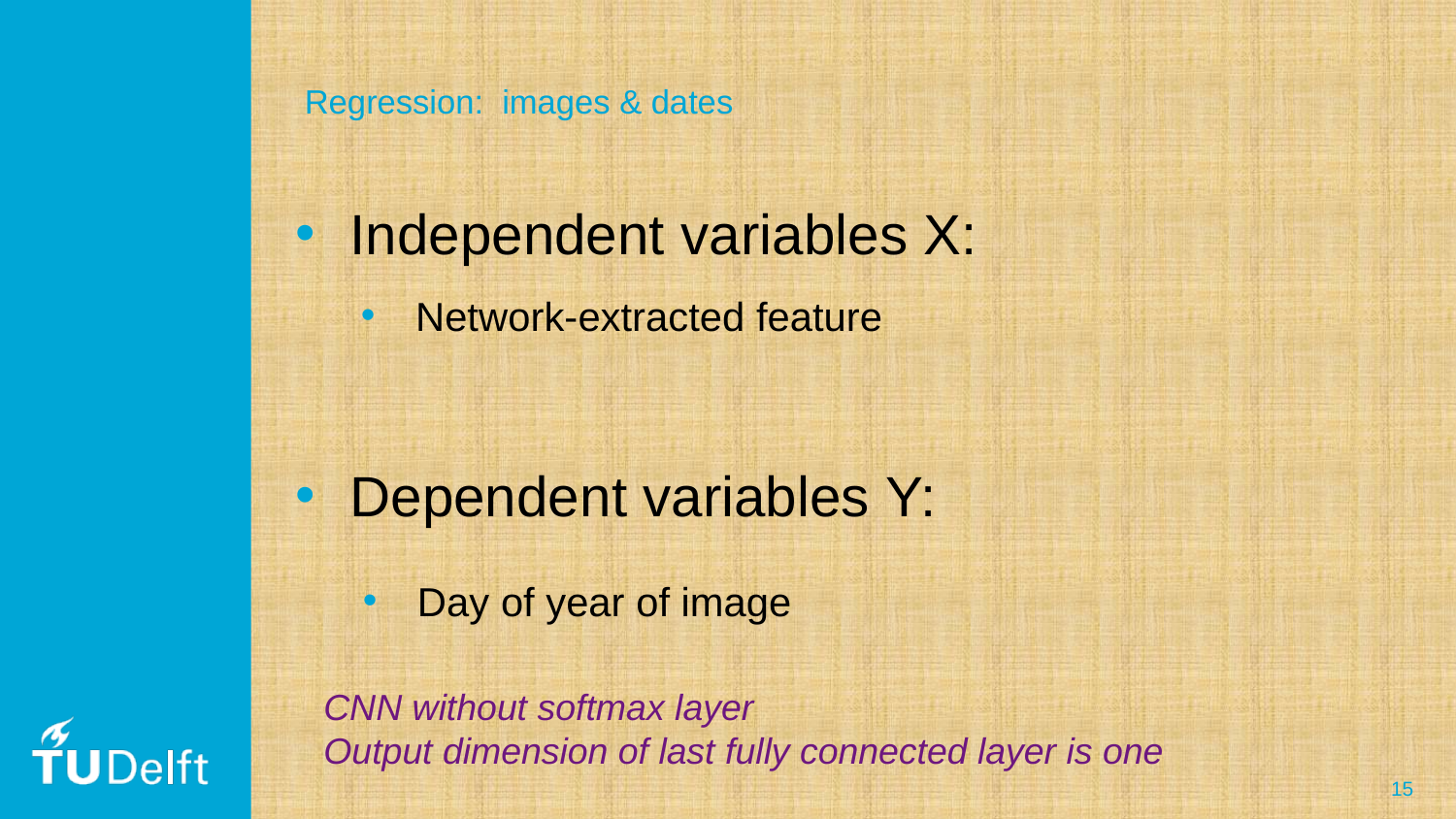

# Regression:  images & dates
Independent variables X:
Network-extracted feature
Dependent variables Y:
Day of year of image
CNN without softmax layer
Output dimension of last fully connected layer is one